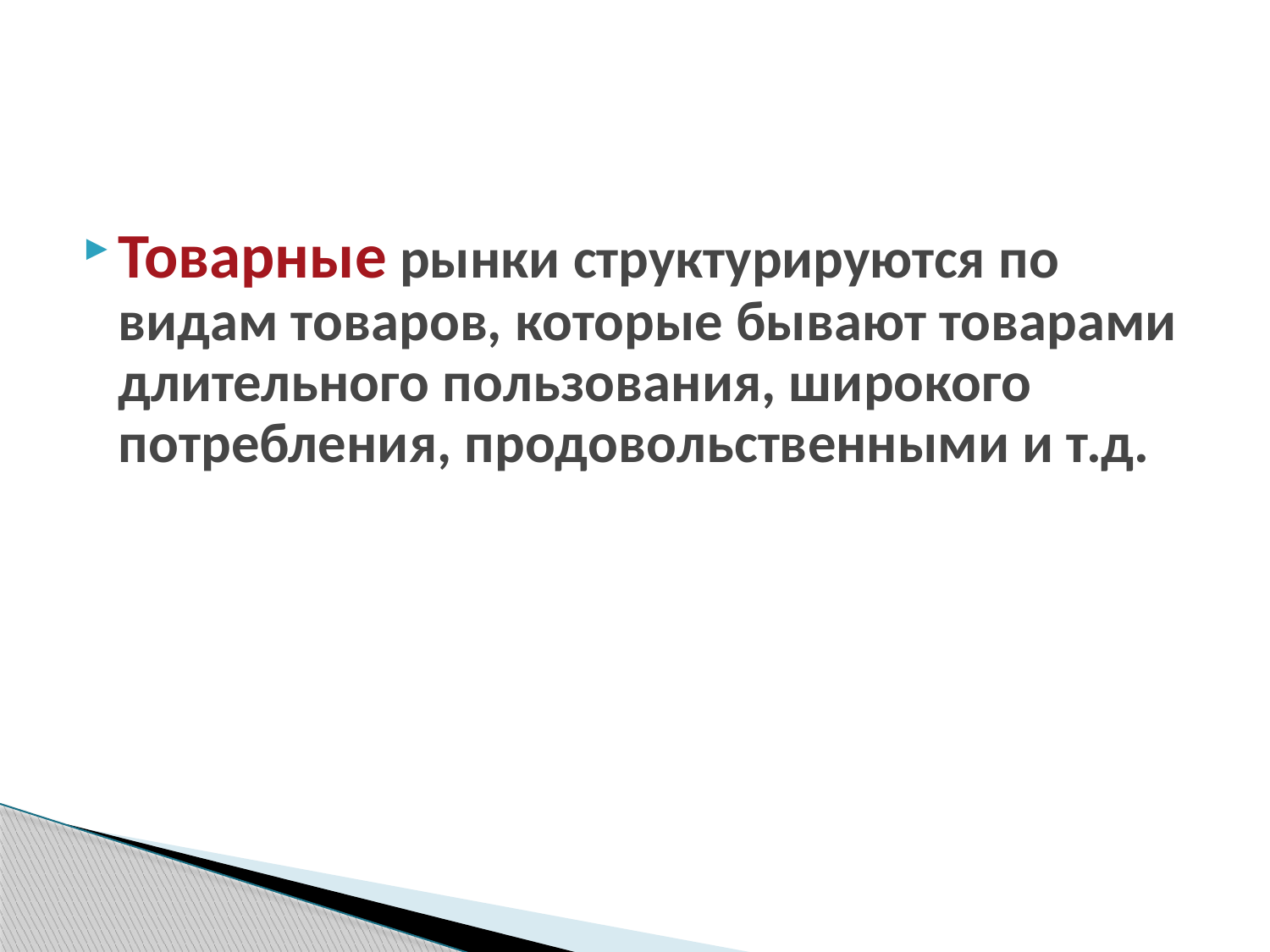

Товарные рынки структурируются по видам товаров, которые бывают товарами длительного пользования, широкого потребления, продовольственными и т.д.